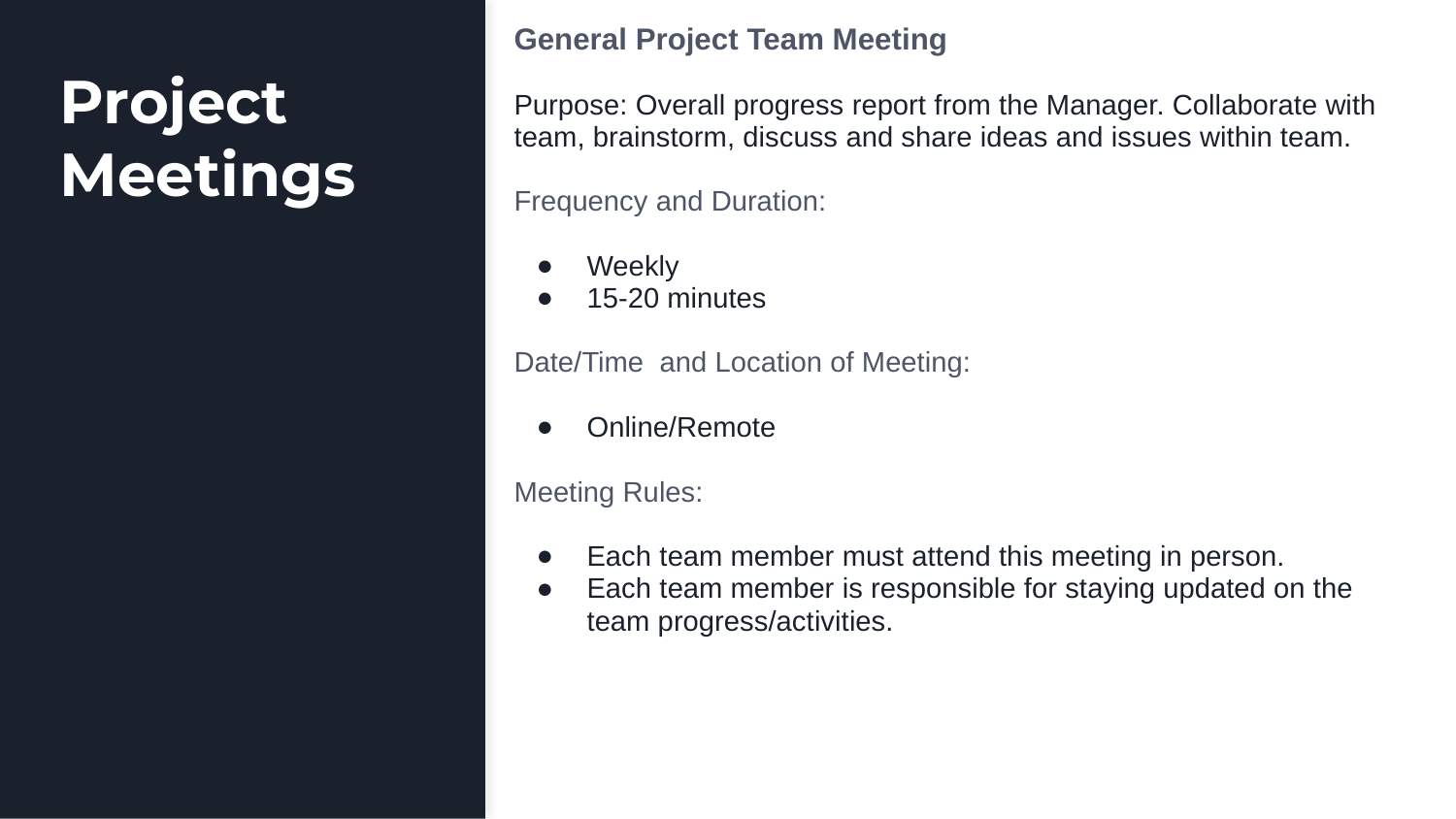

General Project Team Meeting
Purpose: Overall progress report from the Manager. Collaborate with team, brainstorm, discuss and share ideas and issues within team.
Frequency and Duration:
Weekly
15-20 minutes
Date/Time  and Location of Meeting:
Online/Remote
Meeting Rules:
Each team member must attend this meeting in person.
Each team member is responsible for staying updated on the team progress/activities.

# Project Meetings